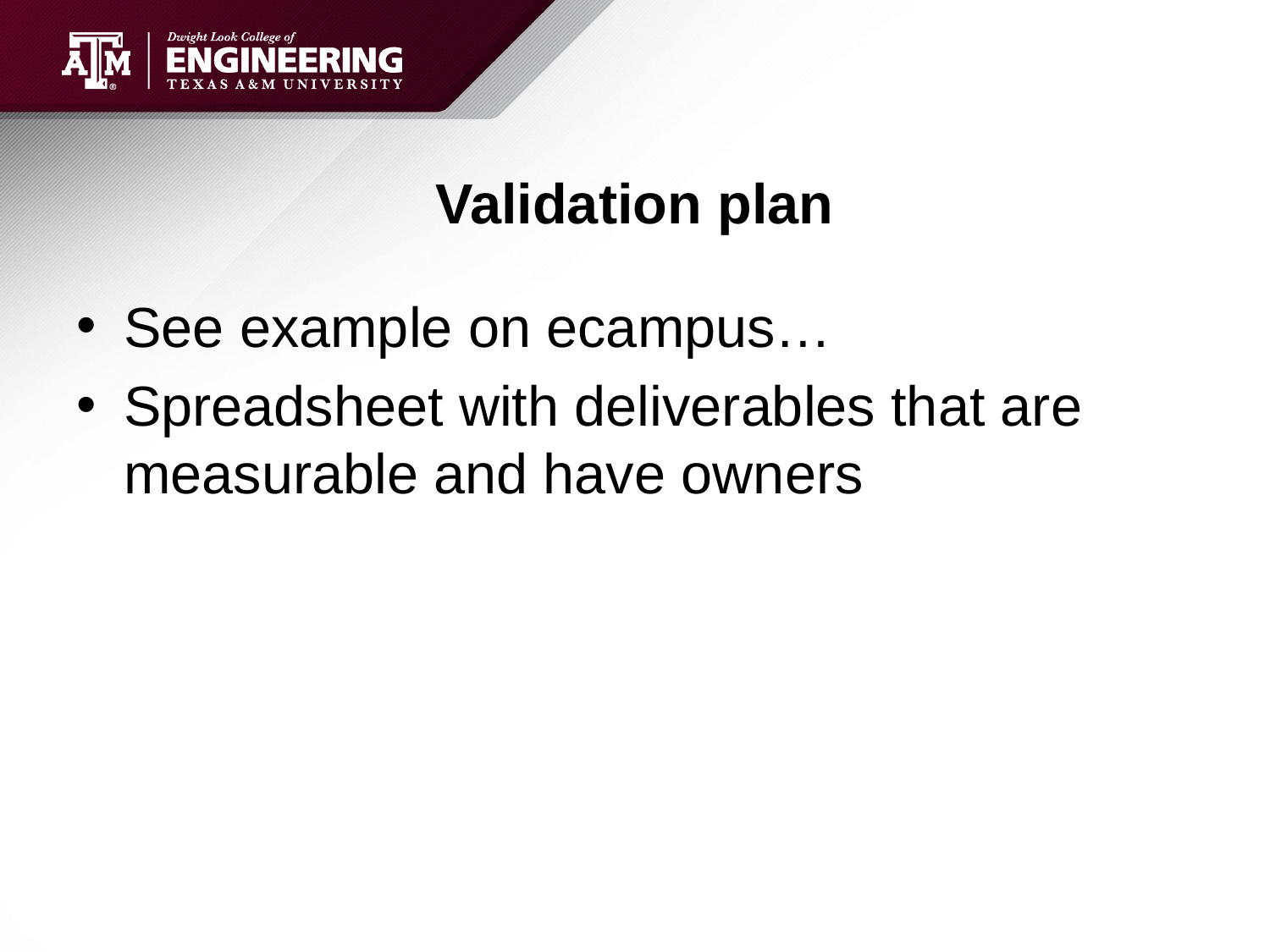

# Validation plan
See example on ecampus…
Spreadsheet with deliverables that are measurable and have owners